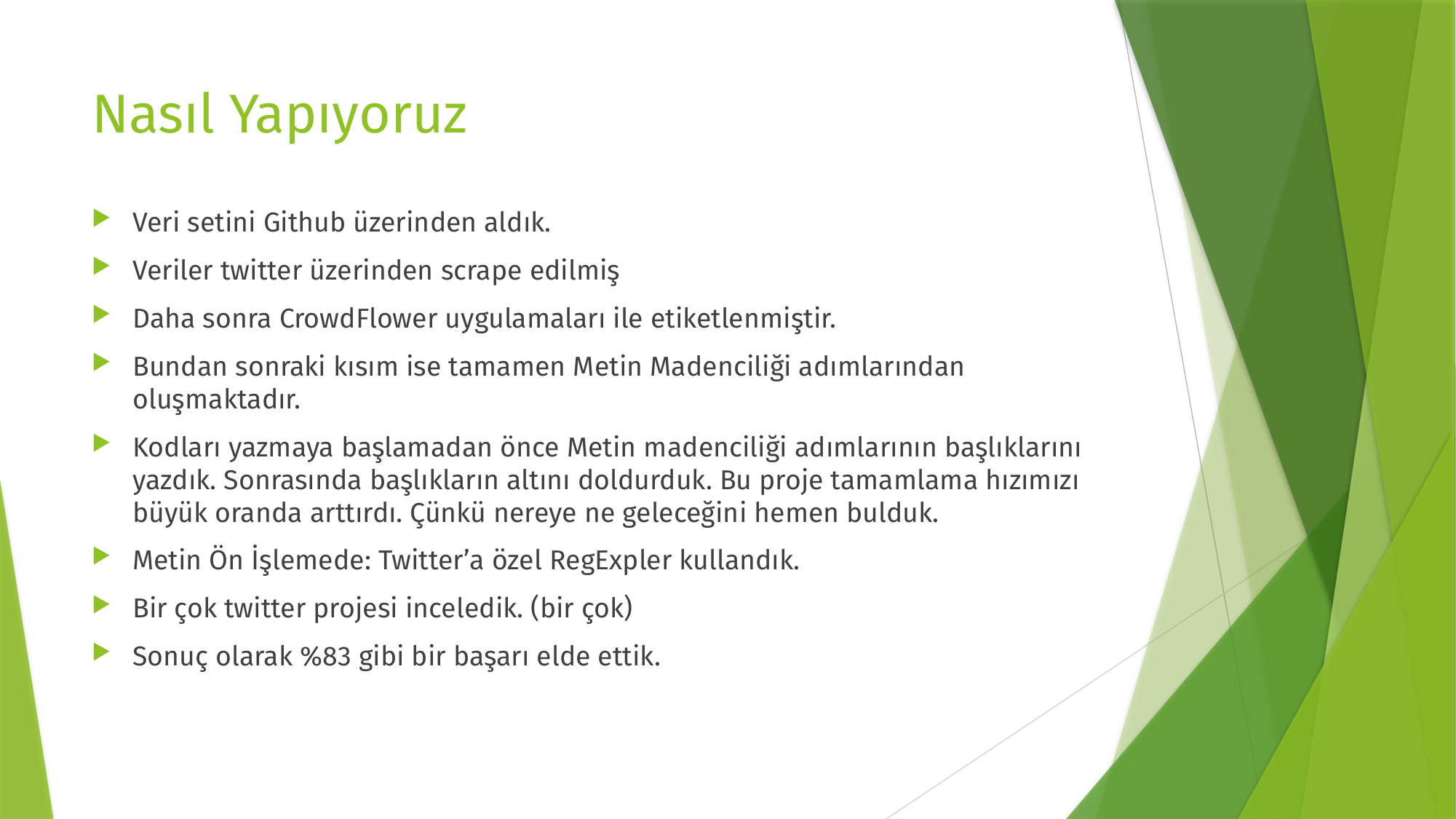

# Nasıl Yapıyoruz
Veri setini Github üzerinden aldık.
Veriler twitter üzerinden scrape edilmiş
Daha sonra CrowdFlower uygulamaları ile etiketlenmiştir.
Bundan sonraki kısım ise tamamen Metin Madenciliği adımlarından oluşmaktadır.
Kodları yazmaya başlamadan önce Metin madenciliği adımlarının başlıklarını yazdık. Sonrasında başlıkların altını doldurduk. Bu proje tamamlama hızımızı büyük oranda arttırdı. Çünkü nereye ne geleceğini hemen bulduk.
Metin Ön İşlemede: Twitter’a özel RegExpler kullandık.
Bir çok twitter projesi inceledik. (bir çok)
Sonuç olarak %83 gibi bir başarı elde ettik.